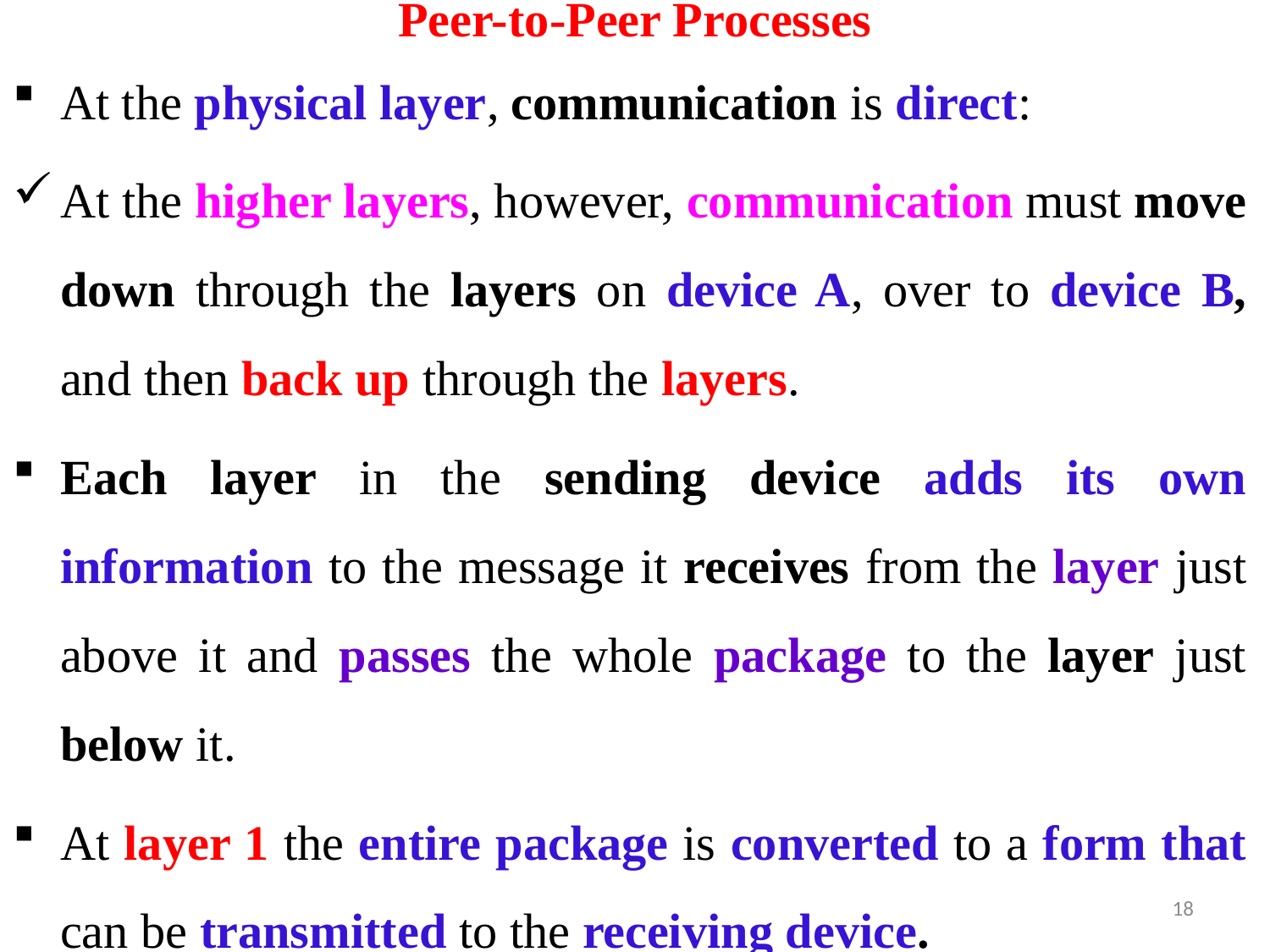

# Peer-to-Peer Processes
At the physical layer, communication is direct:
At the higher layers, however, communication must move down through the layers on device A, over to device B, and then back up through the layers.
Each layer in the sending device adds its own information to the message it receives from the layer just above it and passes the whole package to the layer just below it.
At layer 1 the entire package is converted to a form that can be transmitted to the receiving device.
18